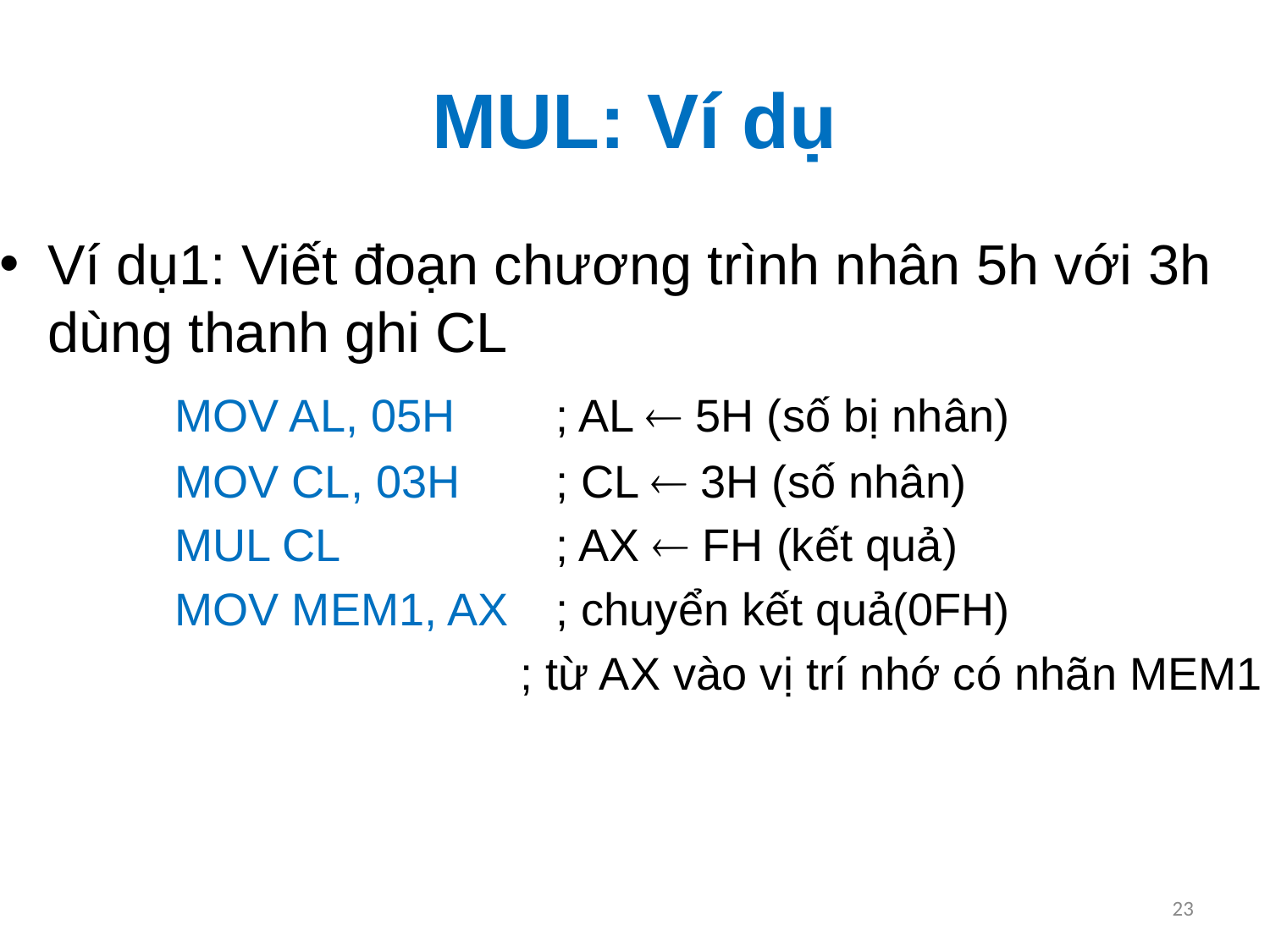

# MUL: Ví dụ
Ví dụ1: Viết đoạn chương trình nhân 5h với 3h dùng thanh ghi CL
		MOV AL, 05H	; AL ← 5H (số bị nhân)
		MOV CL, 03H	; CL ← 3H (số nhân)
		MUL CL		; AX ← FH (kết quả)
		MOV MEM1, AX	; chuyển kết quả(0FH)
                                         ; từ AX vào vị trí nhớ có nhãn MEM1

23